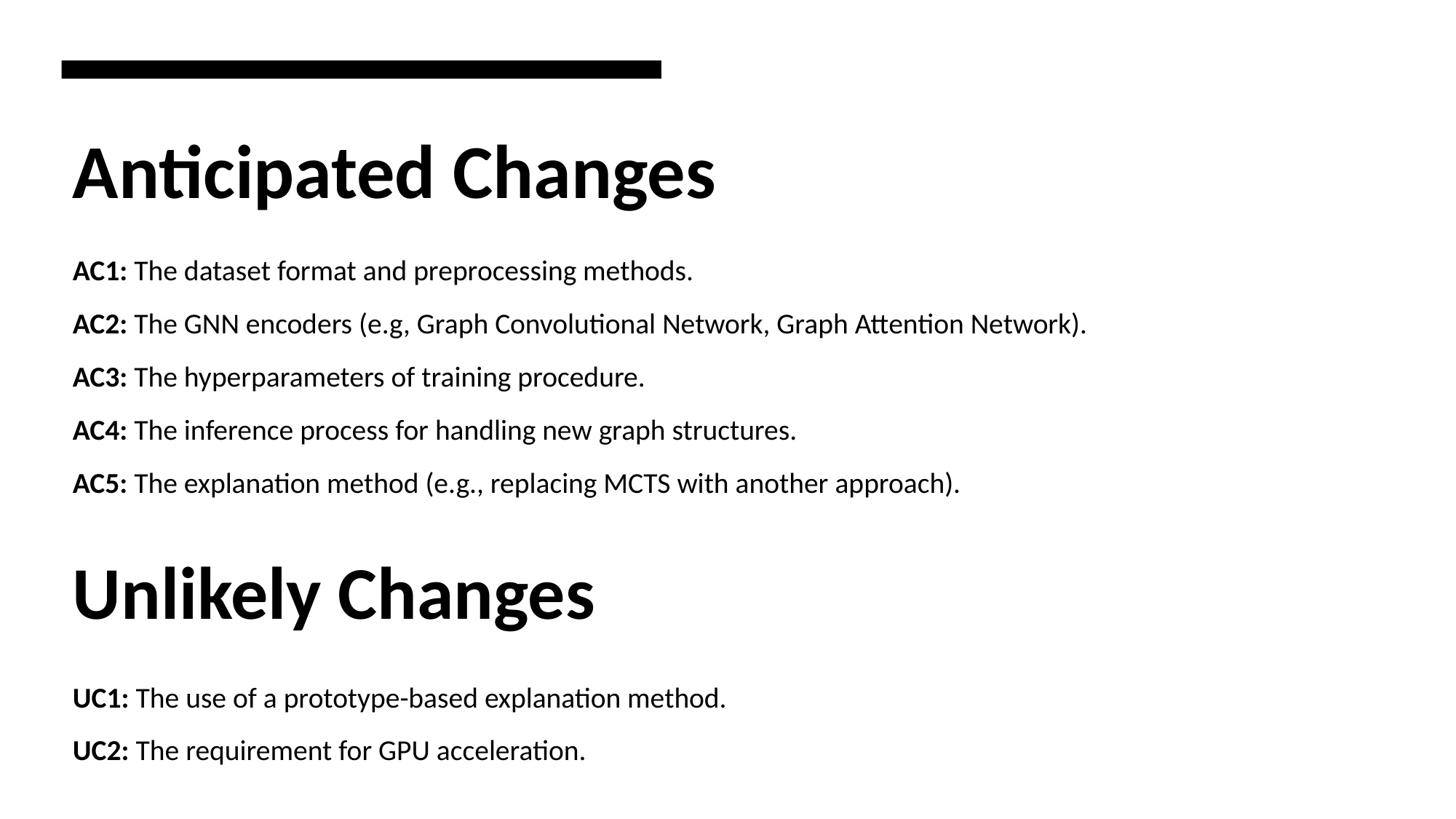

# Anticipated Changes
AC1: The dataset format and preprocessing methods.
AC2: The GNN encoders (e.g, Graph Convolutional Network, Graph Attention Network).
AC3: The hyperparameters of training procedure.
AC4: The inference process for handling new graph structures.
AC5: The explanation method (e.g., replacing MCTS with another approach).
Unlikely Changes
UC1: The use of a prototype-based explanation method.
UC2: The requirement for GPU acceleration.